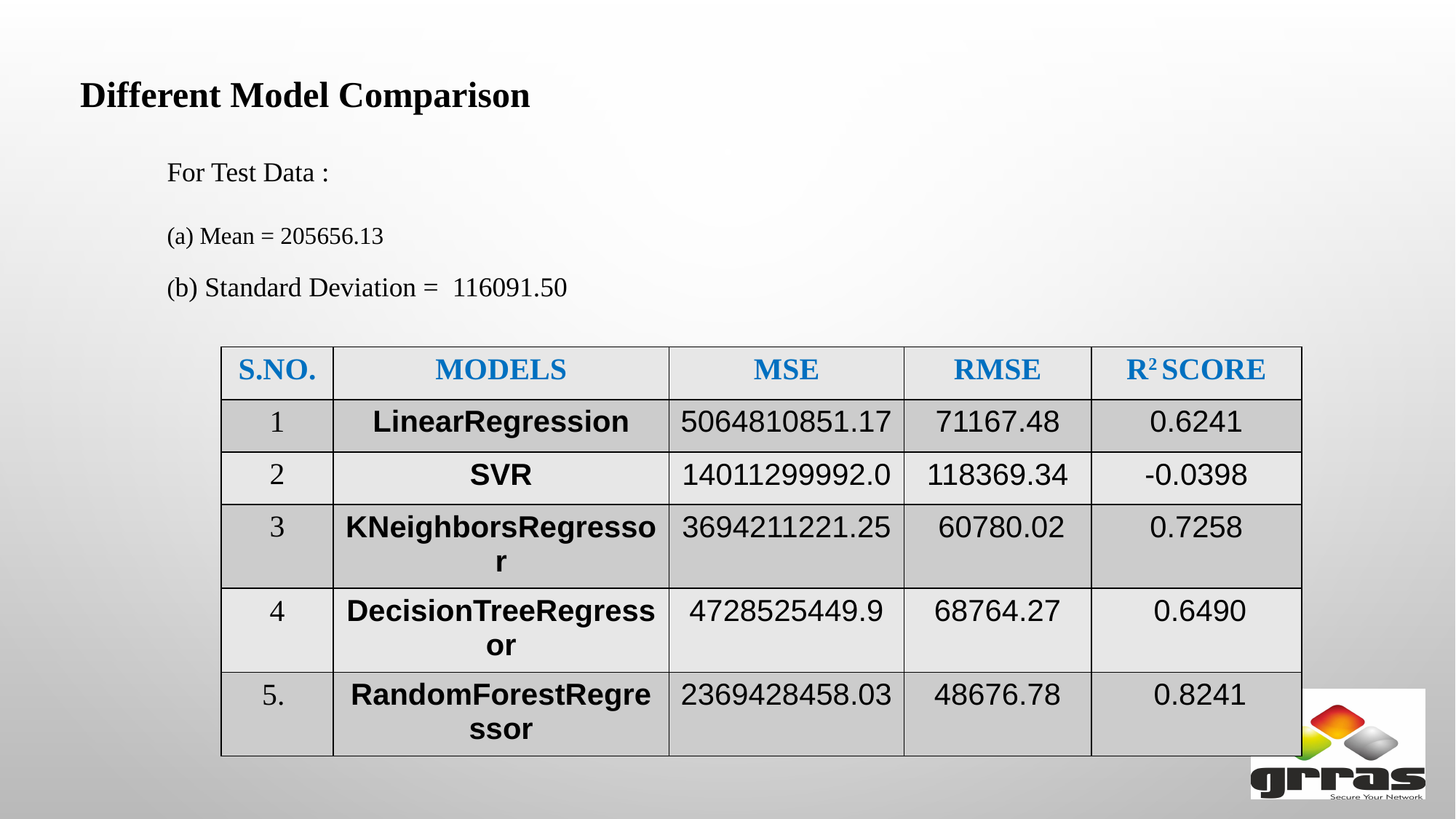

Different Model Comparison
For Test Data :

(a) Mean = 205656.13

(b) Standard Deviation =  116091.50
| S.NO. | MODELS | MSE | RMSE | R2 SCORE |
| --- | --- | --- | --- | --- |
| 1 | LinearRegression | 5064810851.17 | 71167.48 | 0.6241 |
| 2 | SVR | 14011299992.0 | 118369.34 | -0.0398 |
| 3 | KNeighborsRegressor | 3694211221.25 | 60780.02 | 0.7258 |
| 4 | DecisionTreeRegressor | 4728525449.9 | 68764.27 | 0.6490 |
| 5. | RandomForestRegressor | 2369428458.03 | 48676.78 | 0.8241 |